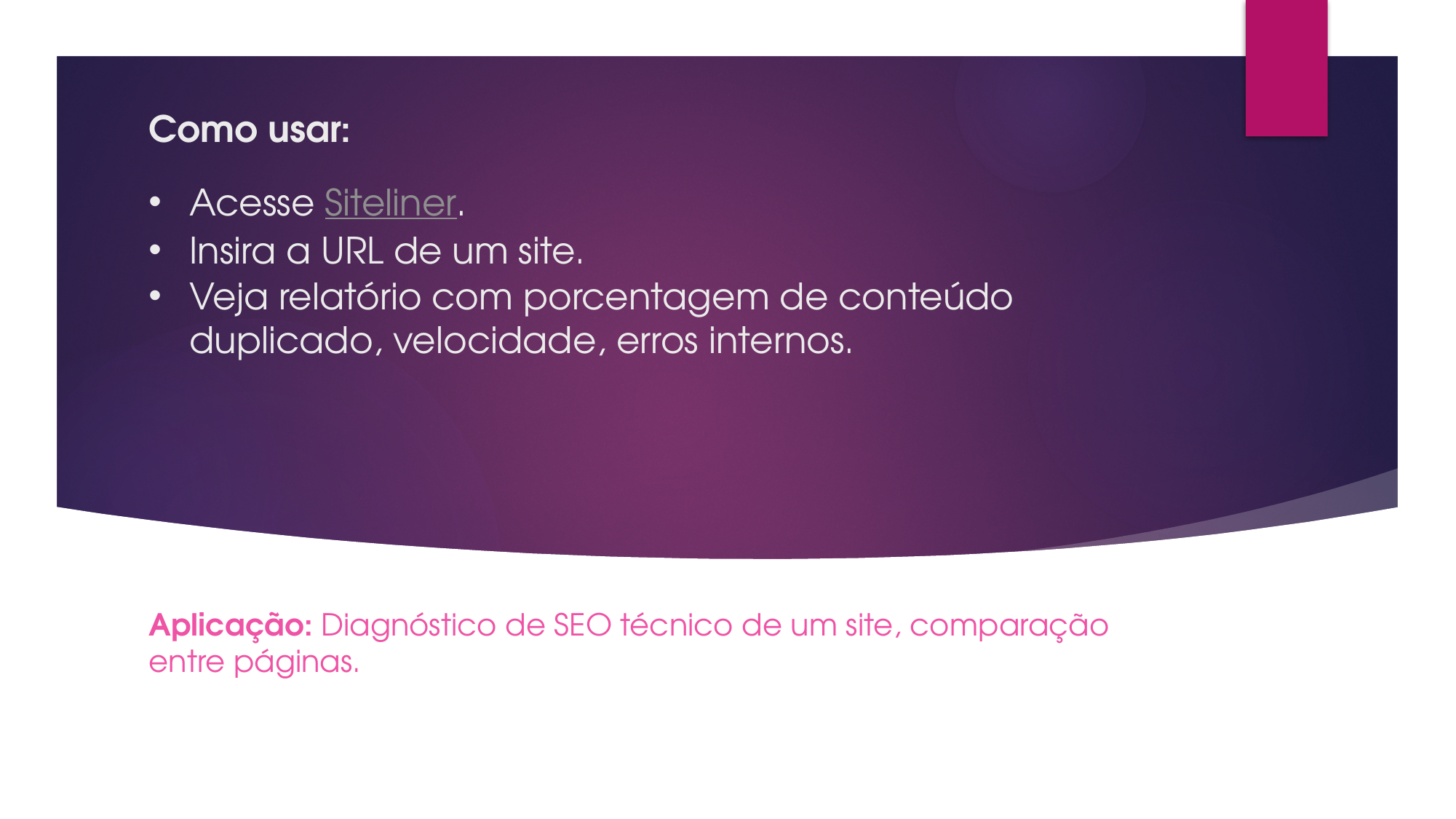

Como usar:
# Acesse Siteliner.
Insira a URL de um site.
Veja relatório com porcentagem de conteúdo duplicado, velocidade, erros internos.
Aplicação: Diagnóstico de SEO técnico de um site, comparação entre páginas.